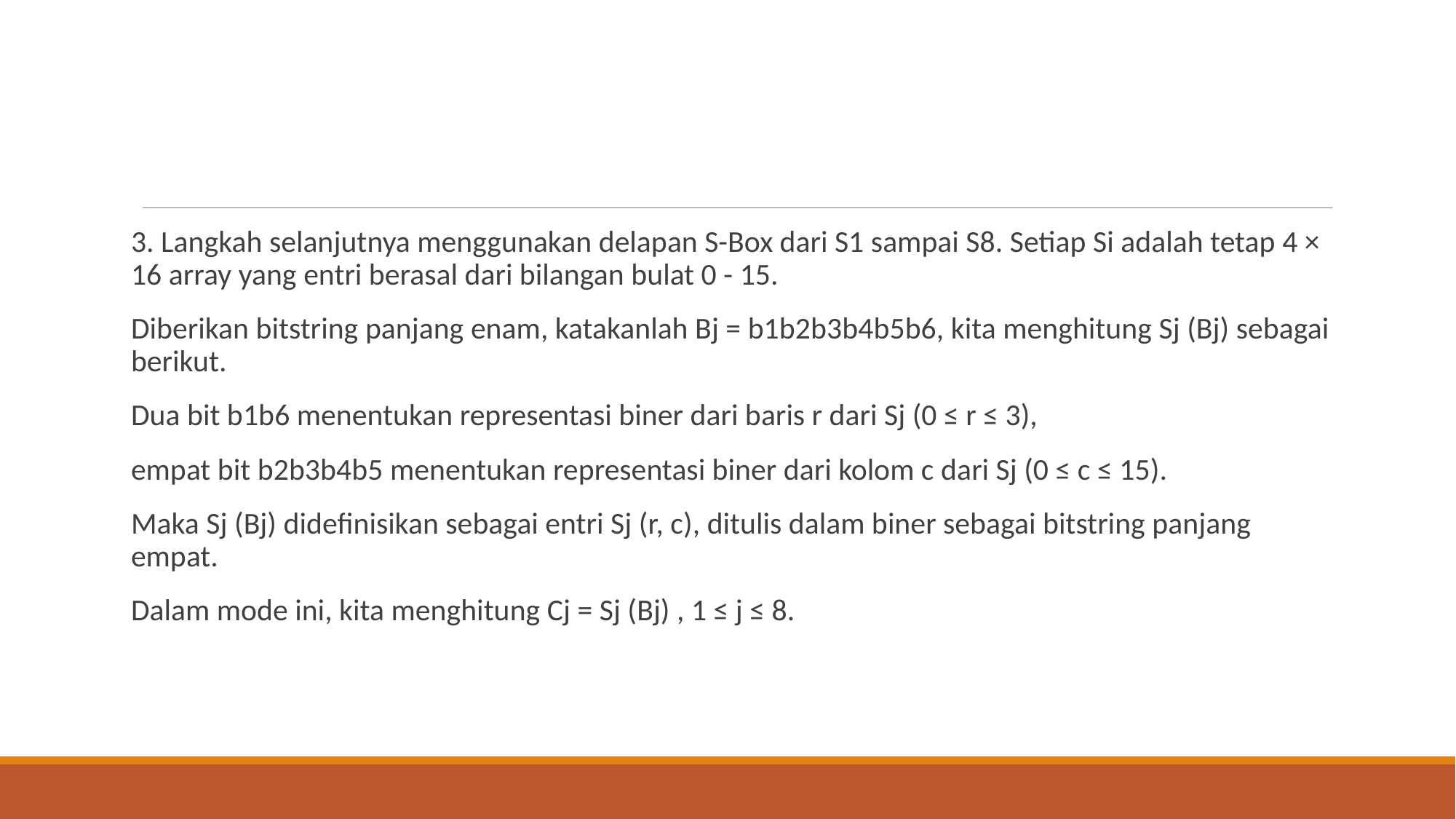

#
3. Langkah selanjutnya menggunakan delapan S-Box dari S1 sampai S8. Setiap Si adalah tetap 4 × 16 array yang entri berasal dari bilangan bulat 0 - 15.
Diberikan bitstring panjang enam, katakanlah Bj = b1b2b3b4b5b6, kita menghitung Sj (Bj) sebagai berikut.
Dua bit b1b6 menentukan representasi biner dari baris r dari Sj (0 ≤ r ≤ 3),
empat bit b2b3b4b5 menentukan representasi biner dari kolom c dari Sj (0 ≤ c ≤ 15).
Maka Sj (Bj) didefinisikan sebagai entri Sj (r, c), ditulis dalam biner sebagai bitstring panjang empat.
Dalam mode ini, kita menghitung Cj = Sj (Bj) , 1 ≤ j ≤ 8.